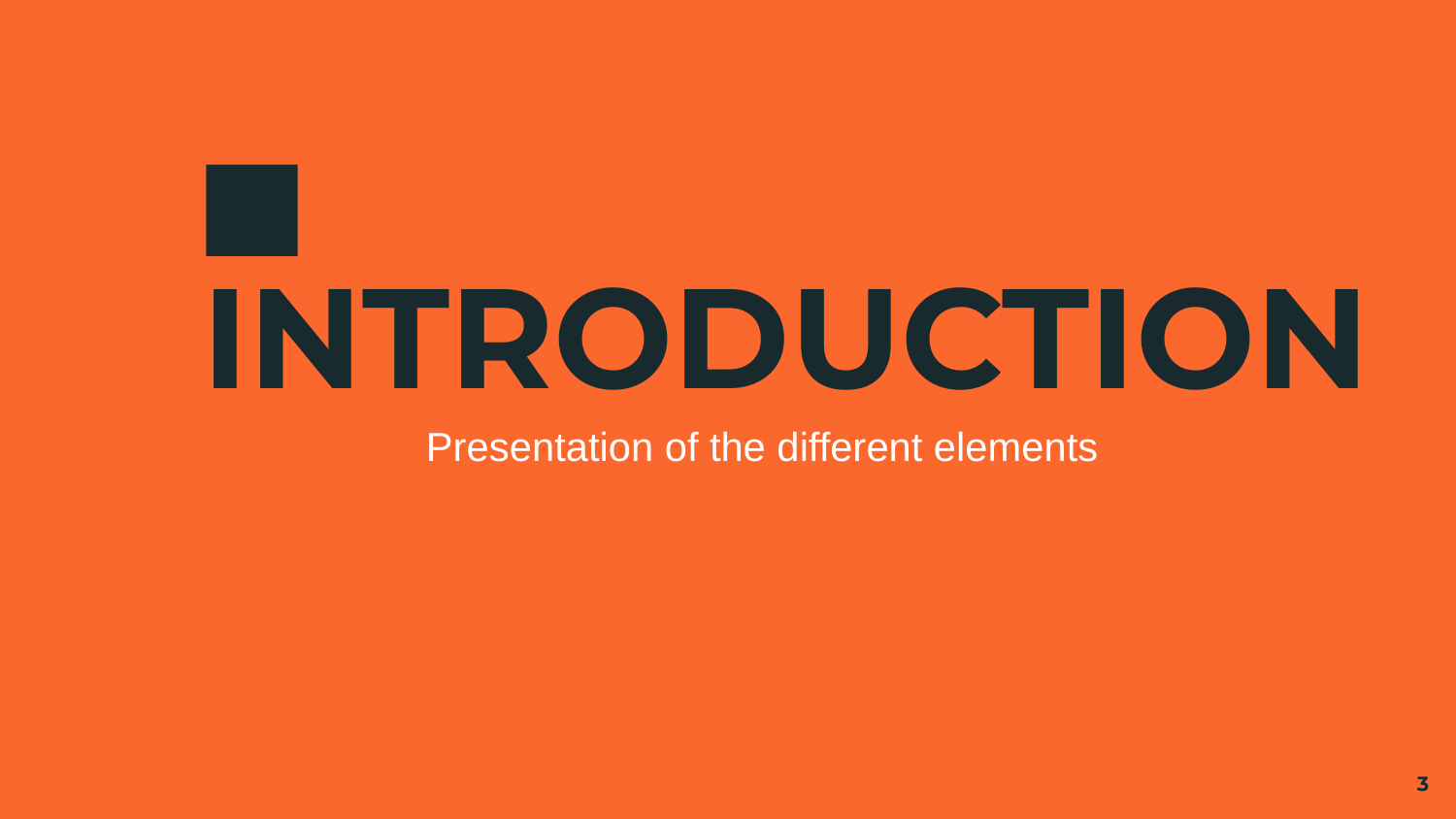

1
# INTRODUCTION
Presentation of the different elements
3